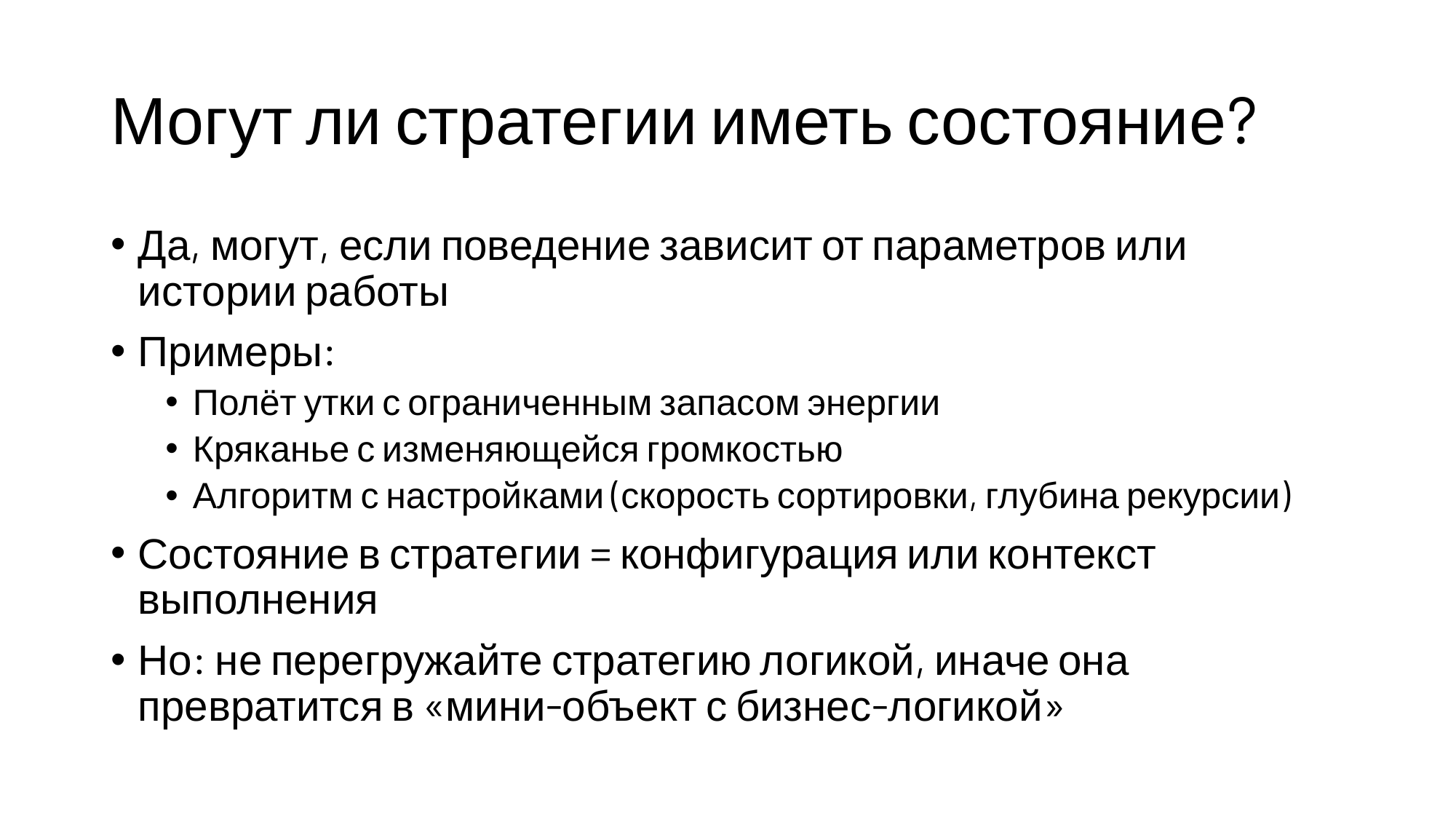

# Могут ли стратегии иметь состояние?
Да, могут, если поведение зависит от параметров или истории работы
Примеры:
Полёт утки с ограниченным запасом энергии
Кряканье с изменяющейся громкостью
Алгоритм с настройками (скорость сортировки, глубина рекурсии)
Состояние в стратегии = конфигурация или контекст выполнения
Но: не перегружайте стратегию логикой, иначе она превратится в «мини-объект с бизнес-логикой»